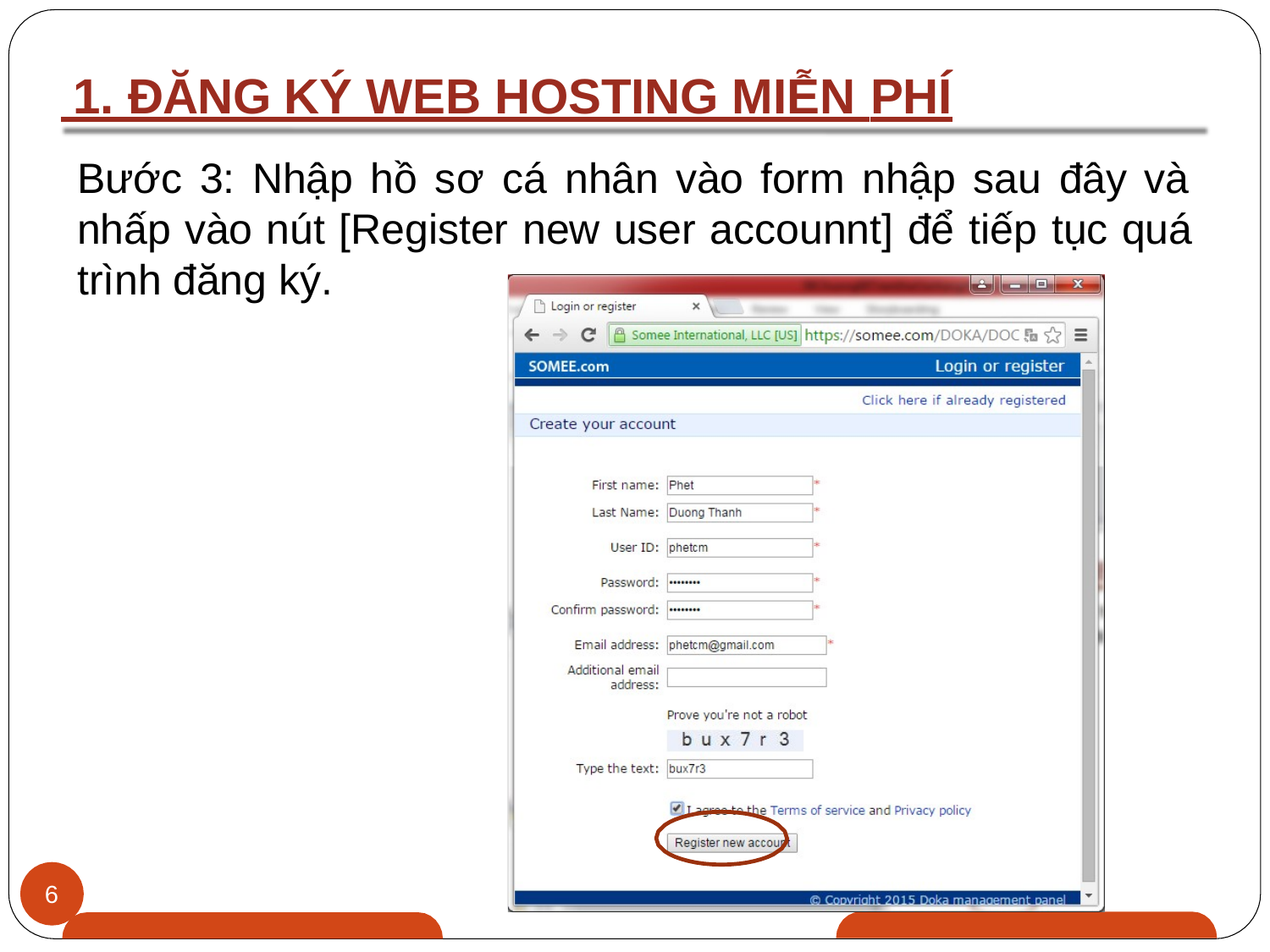

# 1. ĐĂNG KÝ WEB HOSTING MIỄN PHÍ

Bước 3: Nhập hồ sơ cá nhân vào form nhập sau đây và  nhấp vào nút [Register new user accounnt] để tiếp tục quá  trình đăng ký.

6